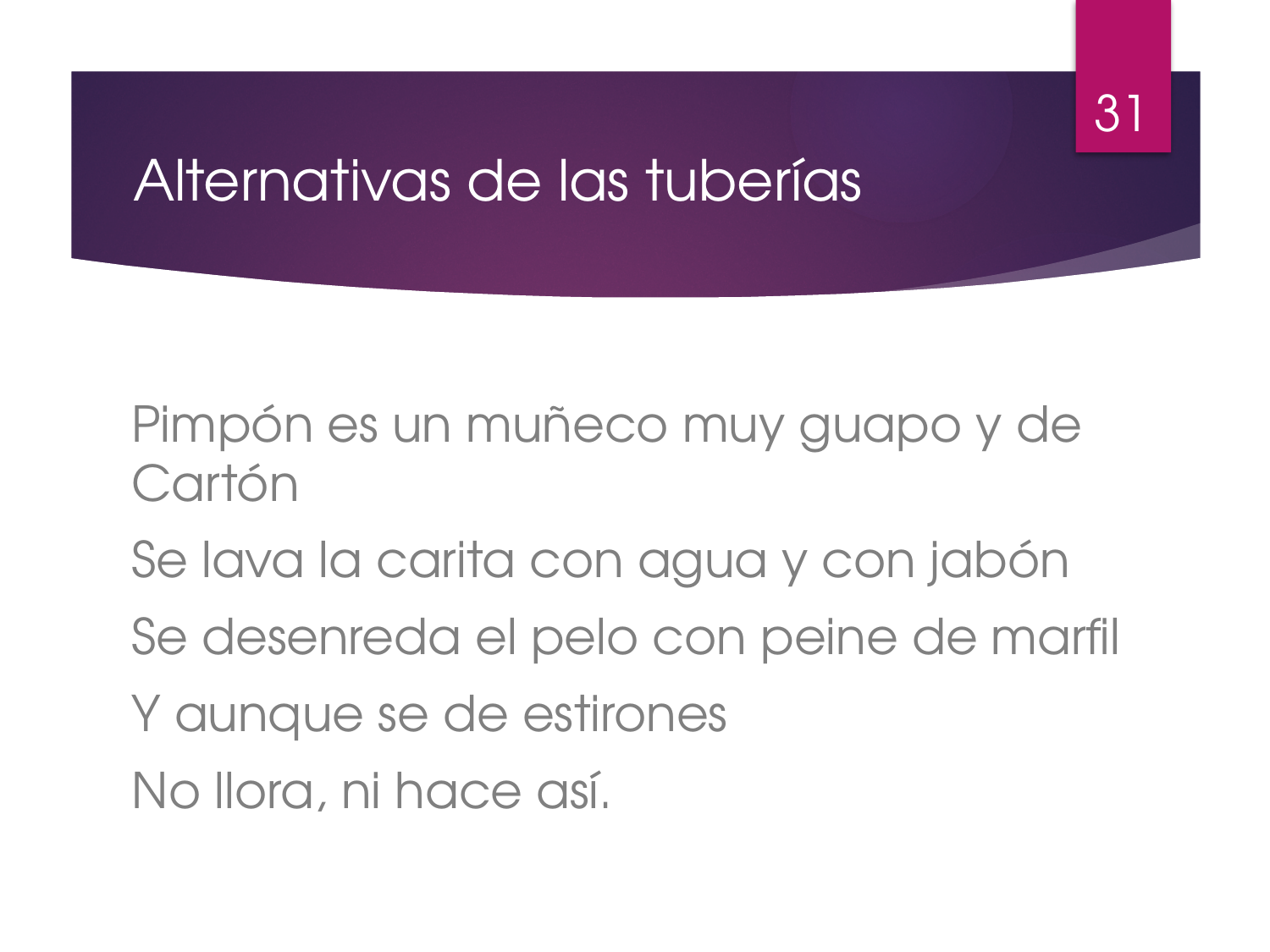

31
# Alternativas de las tuberías
Pimpón es un muñeco muy guapo y de Cartón
Se lava la carita con agua y con jabón
Se desenreda el pelo con peine de marfil
Y aunque se de estirones
No llora, ni hace así.